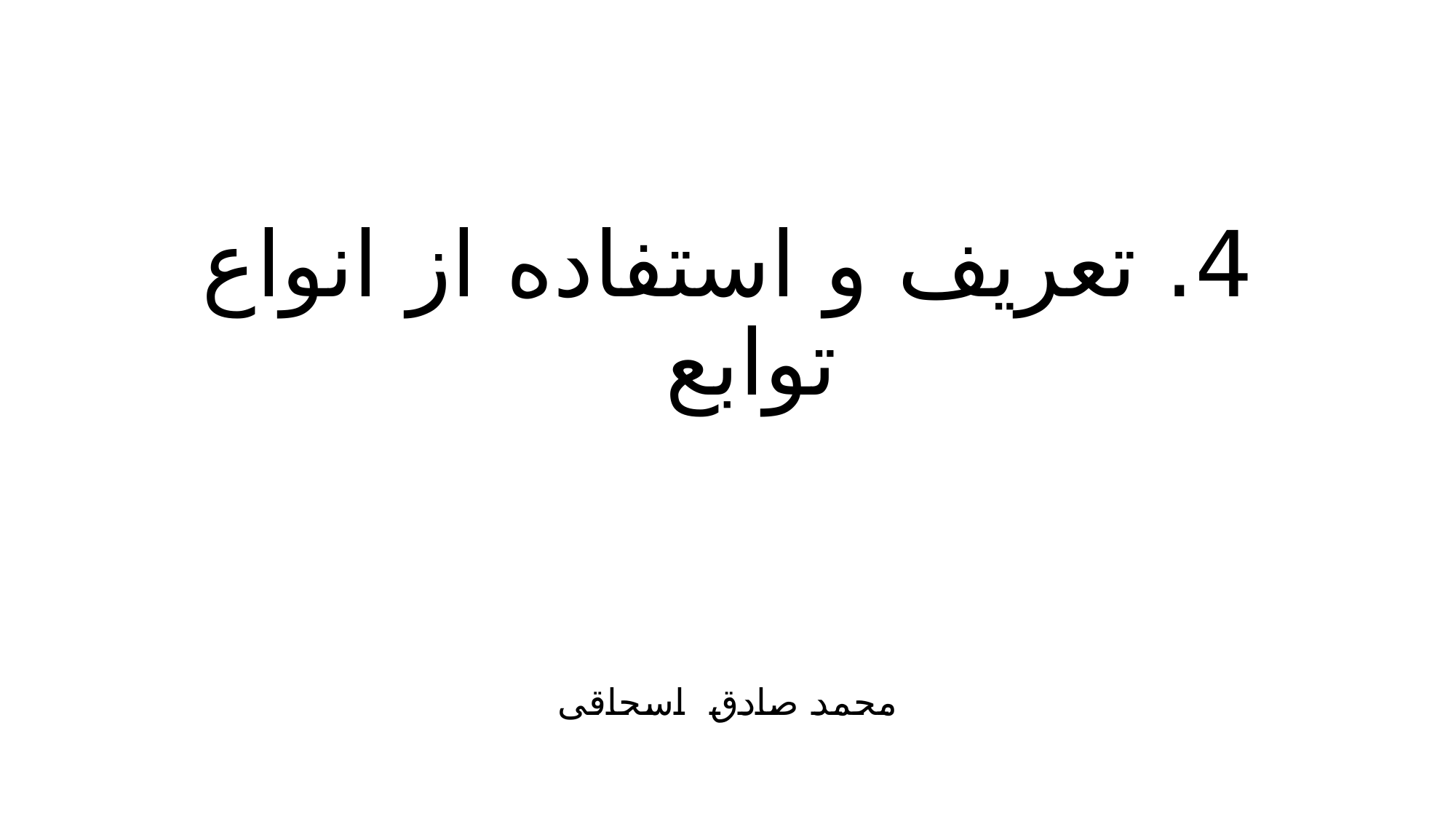

# 4. تعریف و استفاده از انواع توابع
محمد صادق  اسحاقی